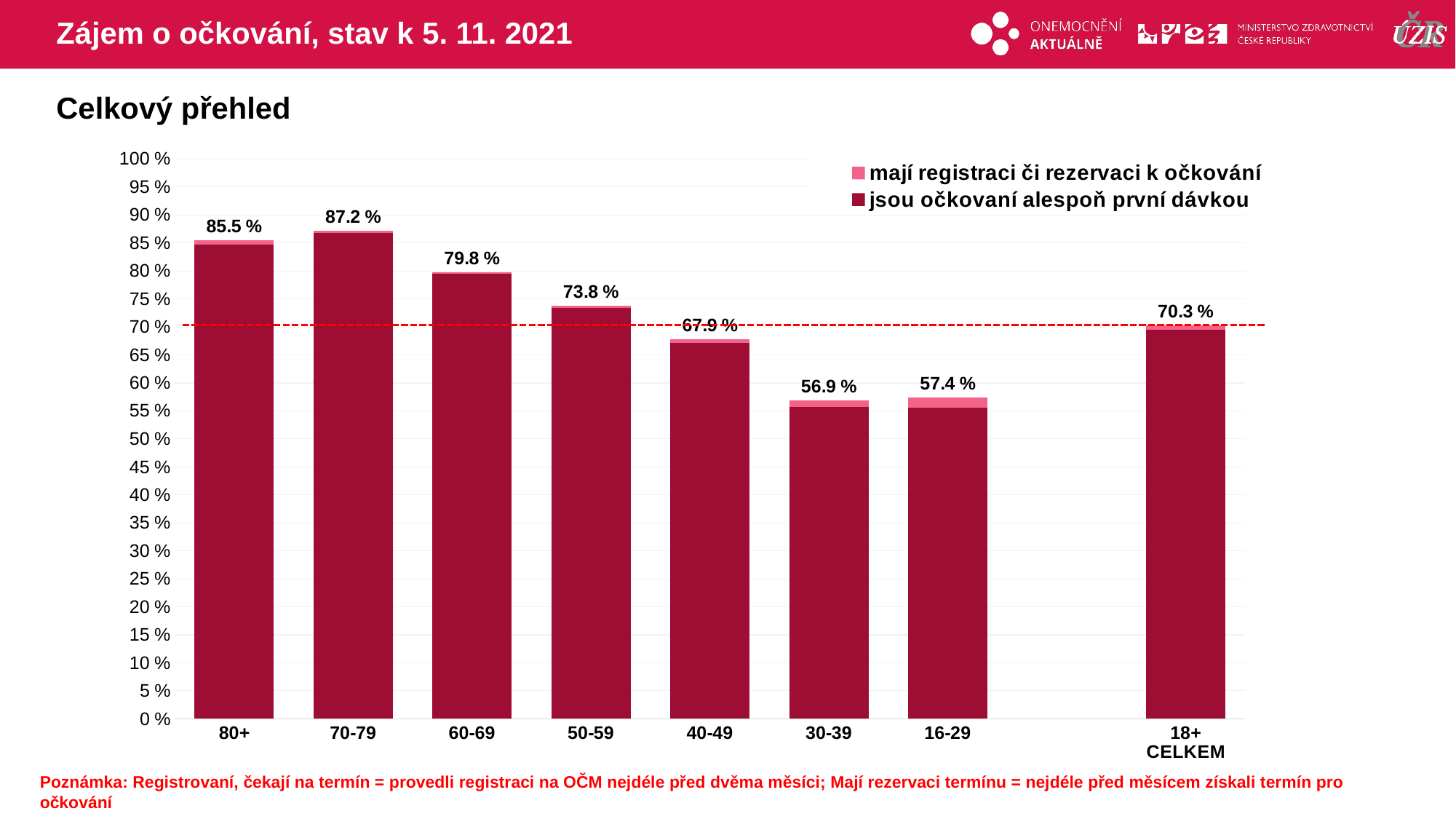

# Zájem o očkování, stav k 5. 11. 2021
Celkový přehled

### Chart

| Category | mají registraci či rezervaci k očkování | jsou očkovaní alespoň první dávkou |
|---|---|---|
| 80+ | 85.46408 | 84.6806666 |
| 70-79 | 87.16489 | 86.7826553 |
| 60-69 | 79.75403 | 79.4785817 |
| 50-59 | 73.81476 | 73.3290173 |
| 40-49 | 67.85789 | 67.1470972 |
| 30-39 | 56.86284 | 55.6415016 |
| 16-29 | 57.42588 | 55.634485 |
|  | None | None |
| 18+ CELKEM | 70.33618 | 69.5236692 |
Poznámka: Registrovaní, čekají na termín = provedli registraci na OČM nejdéle před dvěma měsíci; Mají rezervaci termínu = nejdéle před měsícem získali termín pro očkování